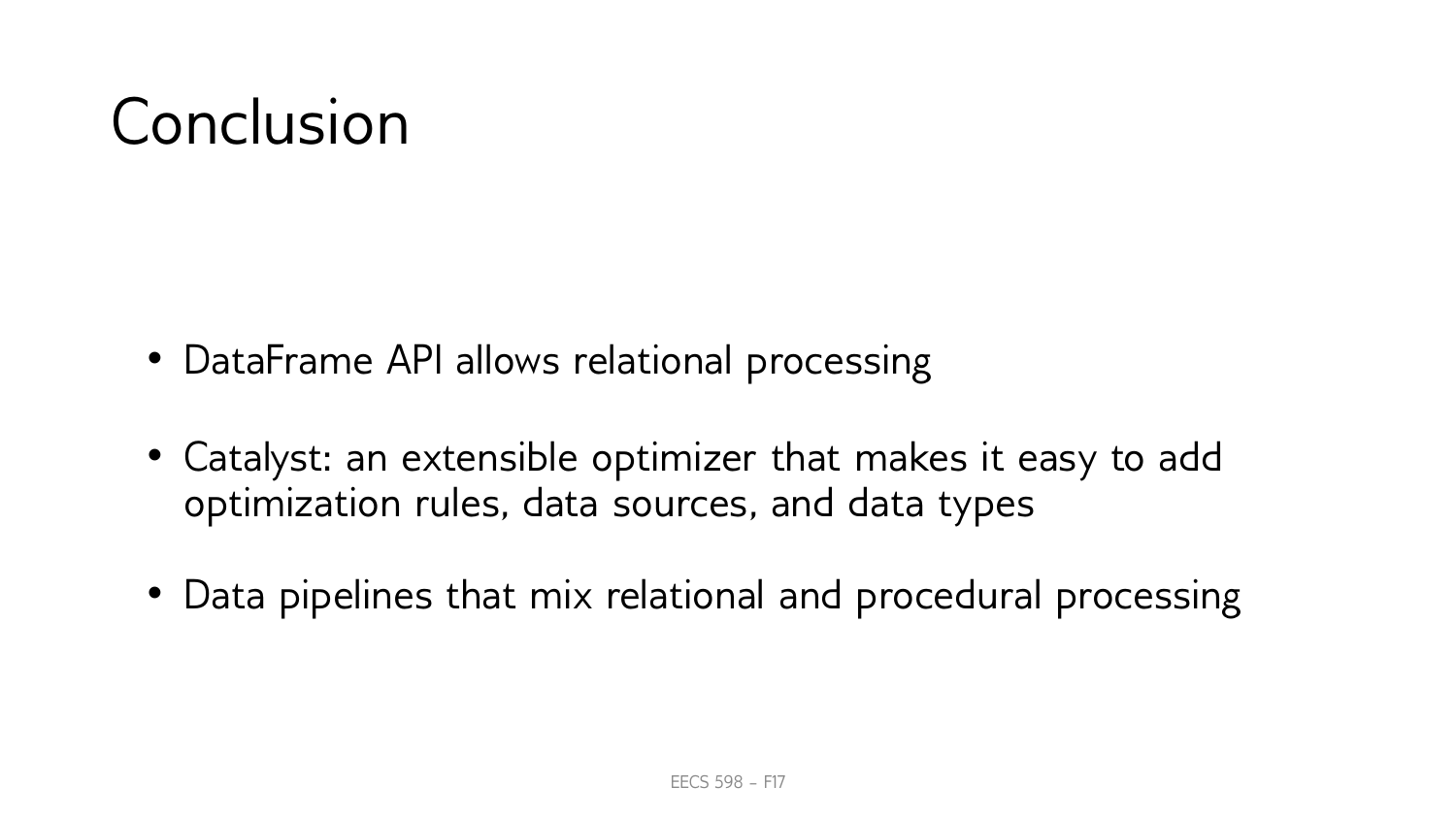

# Conclusion
DataFrame API allows relational processing
Catalyst: an extensible optimizer that makes it easy to add optimization rules, data sources, and data types
Data pipelines that mix relational and procedural processing
EECS 598 – F17